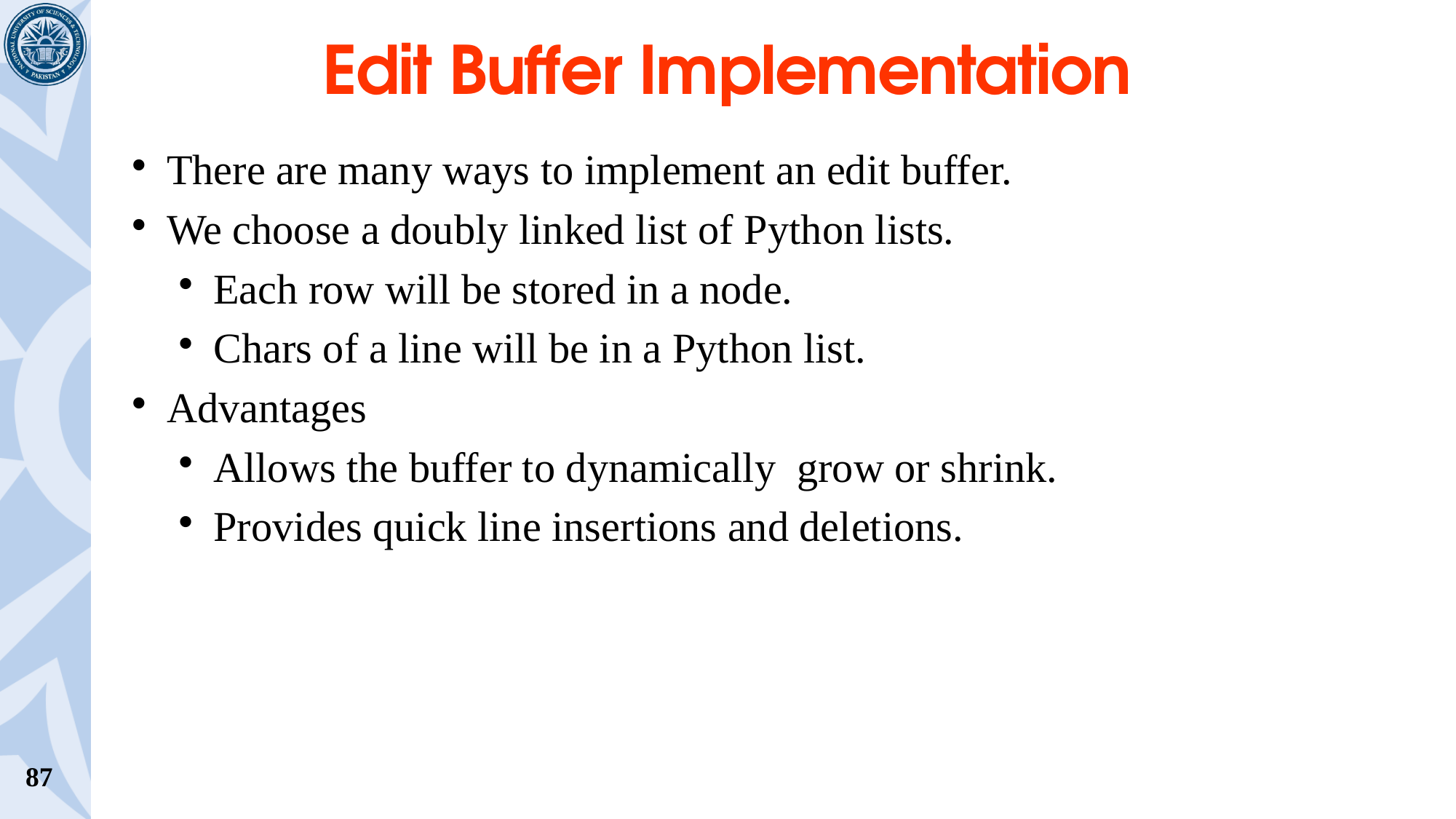

# Edit Buffer Implementation
There are many ways to implement an edit buffer.
We choose a doubly linked list of Python lists.
Each row will be stored in a node.
Chars of a line will be in a Python list.
Advantages
Allows the buffer to dynamically  grow or shrink.
Provides quick line insertions and deletions.
87
  –